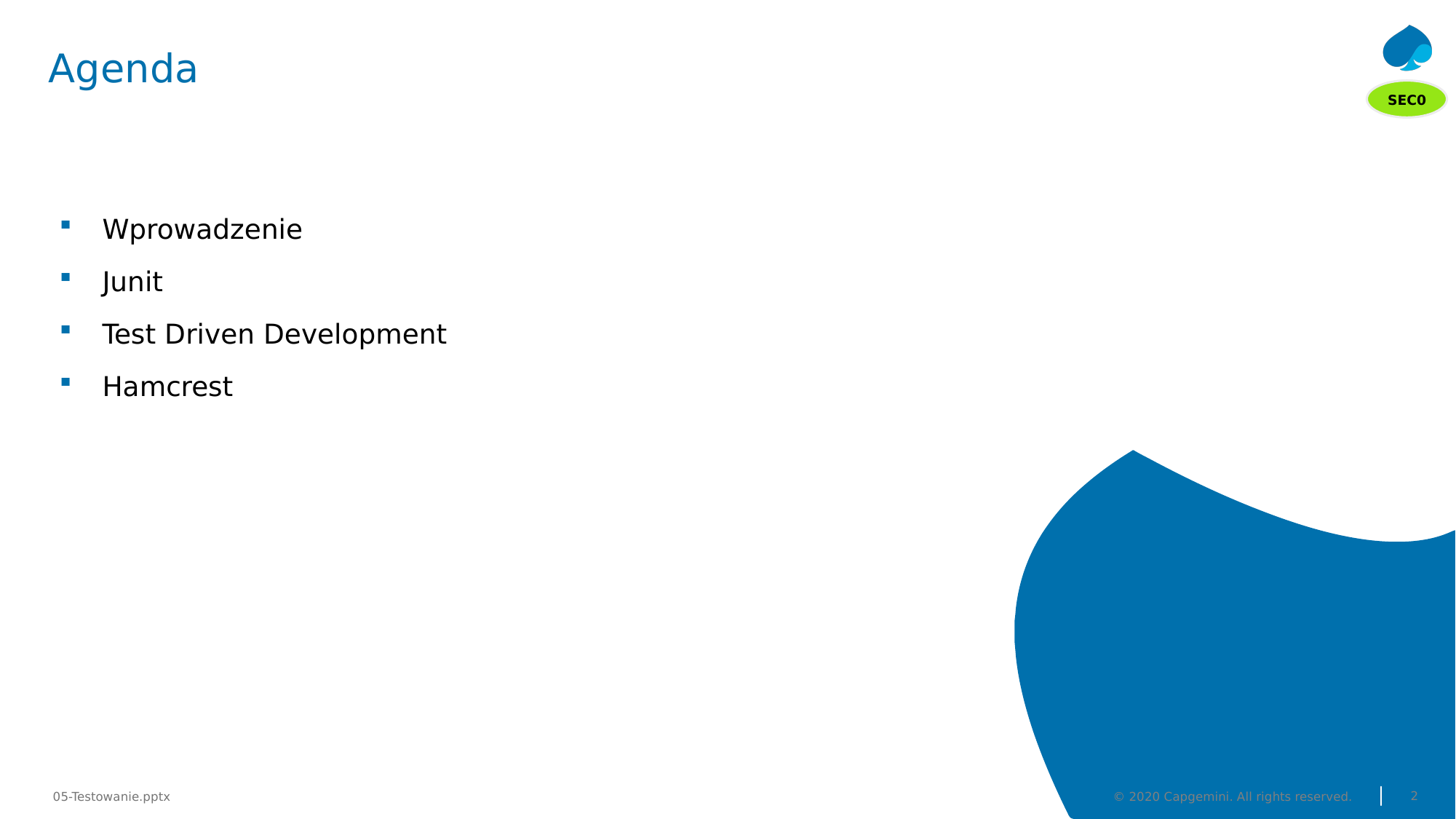

# Agenda
SEC0
Wprowadzenie
Junit
Test Driven Development
Hamcrest
© 2020 Capgemini. All rights reserved.
2